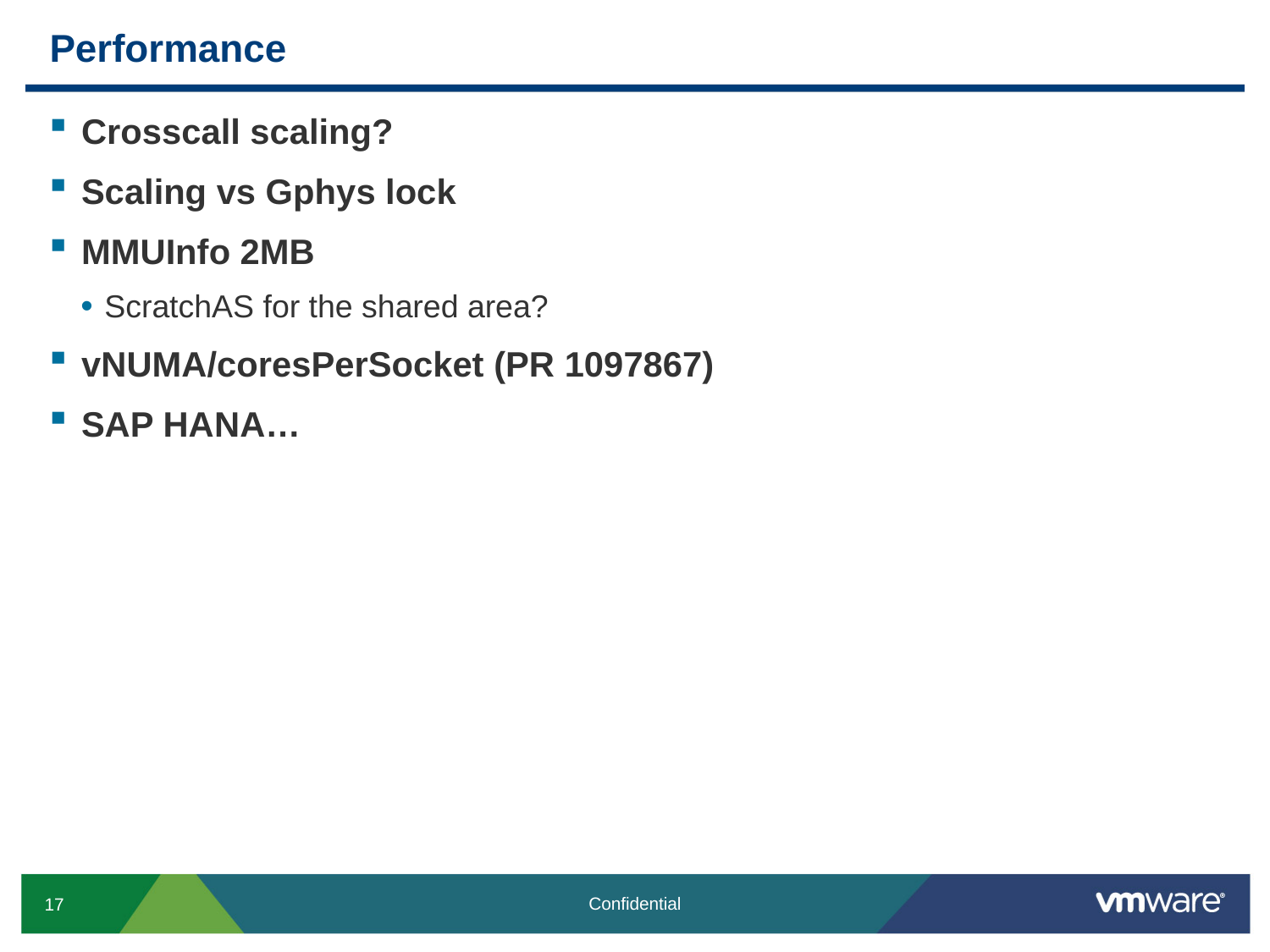

# Performance

Crosscall scaling?
Scaling vs Gphys lock
MMUInfo 2MB
ScratchAS for the shared area?
vNUMA/coresPerSocket (PR 1097867)
SAP HANA…